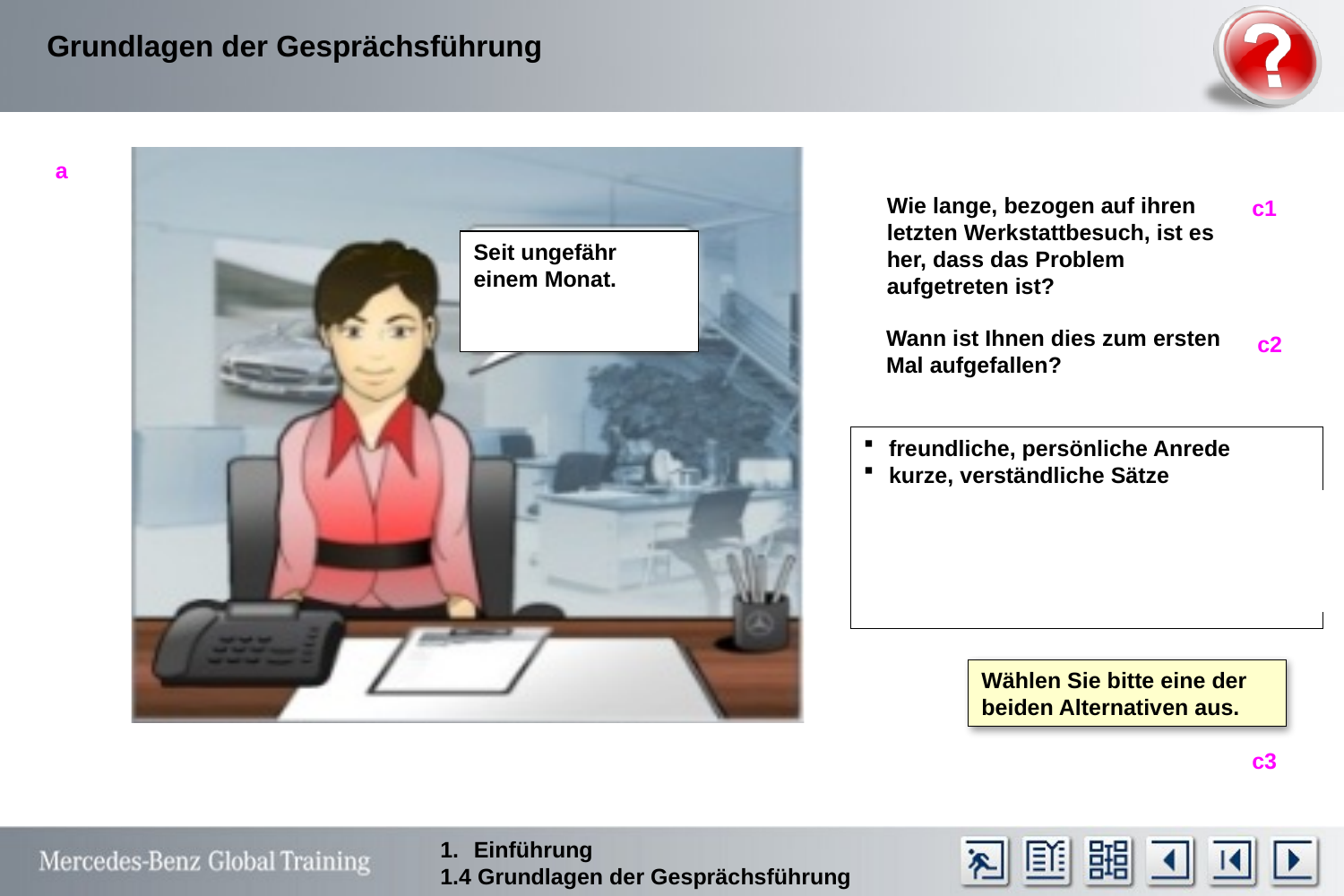

a
Wie lange, bezogen auf ihren letzten Werkstattbesuch, ist es her, dass das Problem aufgetreten ist?
c1
Seit ungefähr einem Monat.

Wann ist Ihnen dies zum ersten Mal aufgefallen?
c2

c3